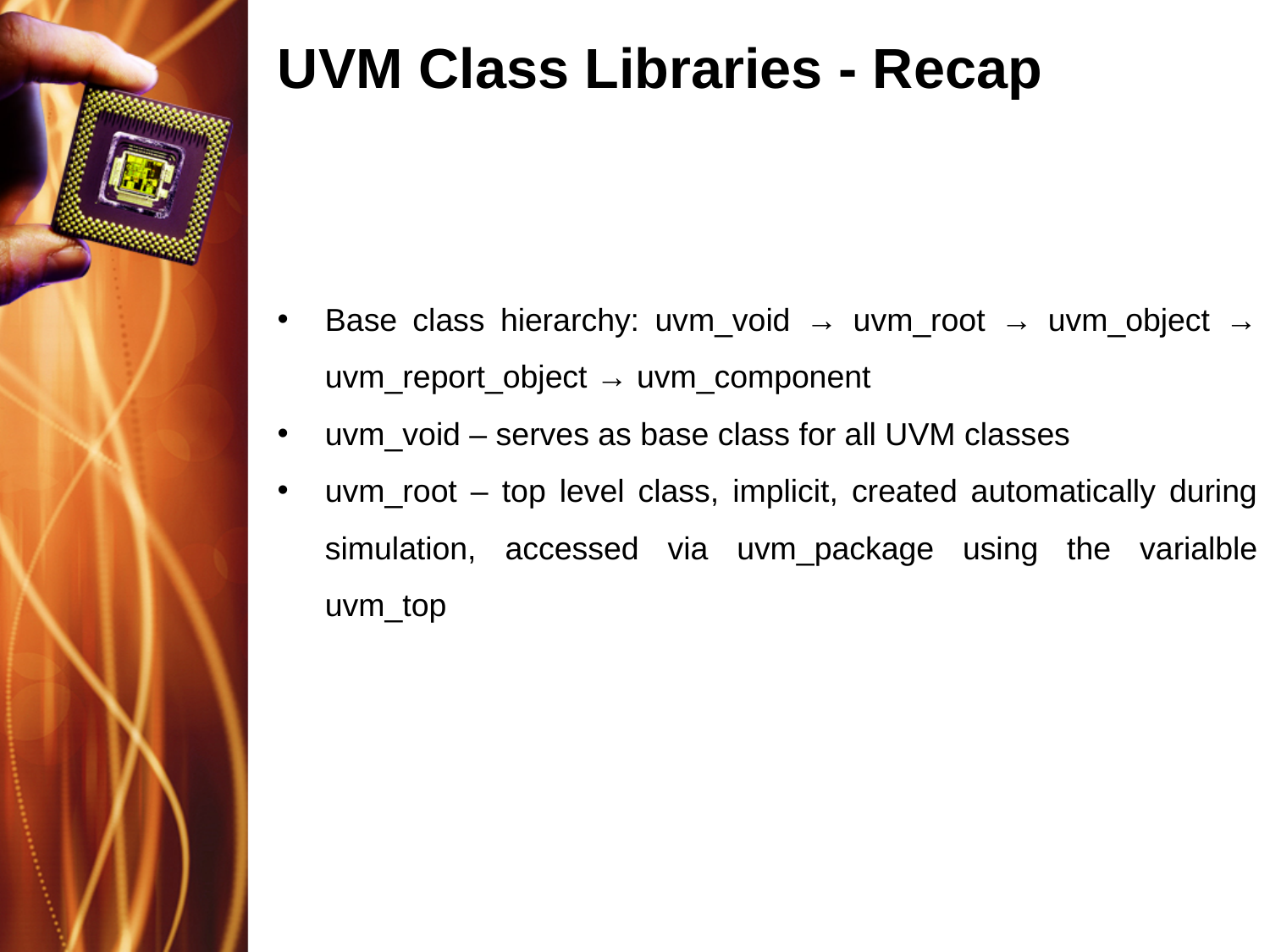

# UVM Class Libraries - Recap

Base class hierarchy: uvm_void → uvm_root → uvm_object → uvm_report_object → uvm_component
uvm_void – serves as base class for all UVM classes
uvm_root – top level class, implicit, created automatically during simulation, accessed via uvm_package using the varialble uvm_top